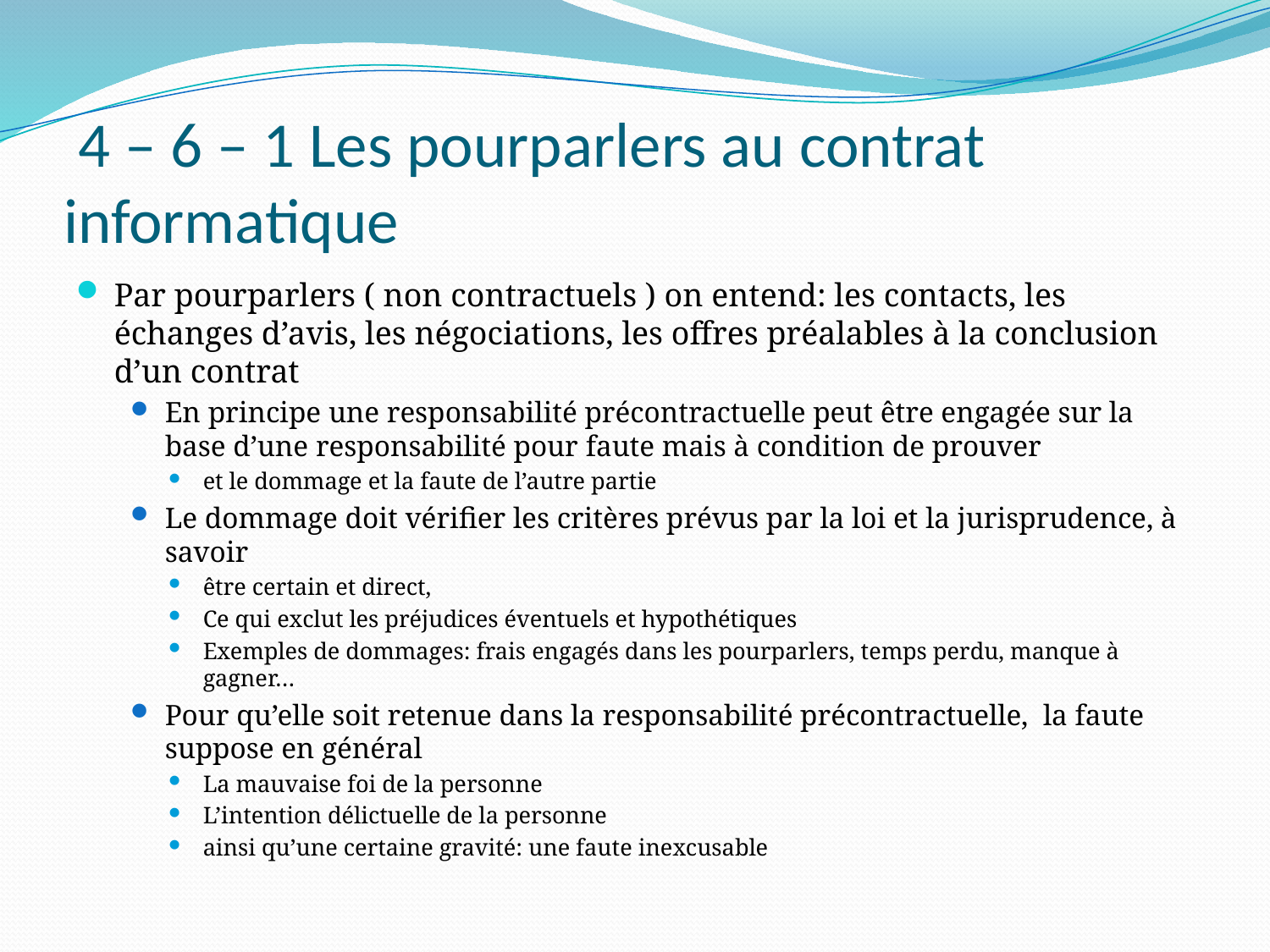

# 4 – 6 – 1 Les pourparlers au contrat informatique
Par pourparlers ( non contractuels ) on entend: les contacts, les échanges d’avis, les négociations, les offres préalables à la conclusion d’un contrat
En principe une responsabilité précontractuelle peut être engagée sur la base d’une responsabilité pour faute mais à condition de prouver
et le dommage et la faute de l’autre partie
Le dommage doit vérifier les critères prévus par la loi et la jurisprudence, à savoir
être certain et direct,
Ce qui exclut les préjudices éventuels et hypothétiques
Exemples de dommages: frais engagés dans les pourparlers, temps perdu, manque à gagner…
Pour qu’elle soit retenue dans la responsabilité précontractuelle,  la faute suppose en général
La mauvaise foi de la personne
L’intention délictuelle de la personne
ainsi qu’une certaine gravité: une faute inexcusable